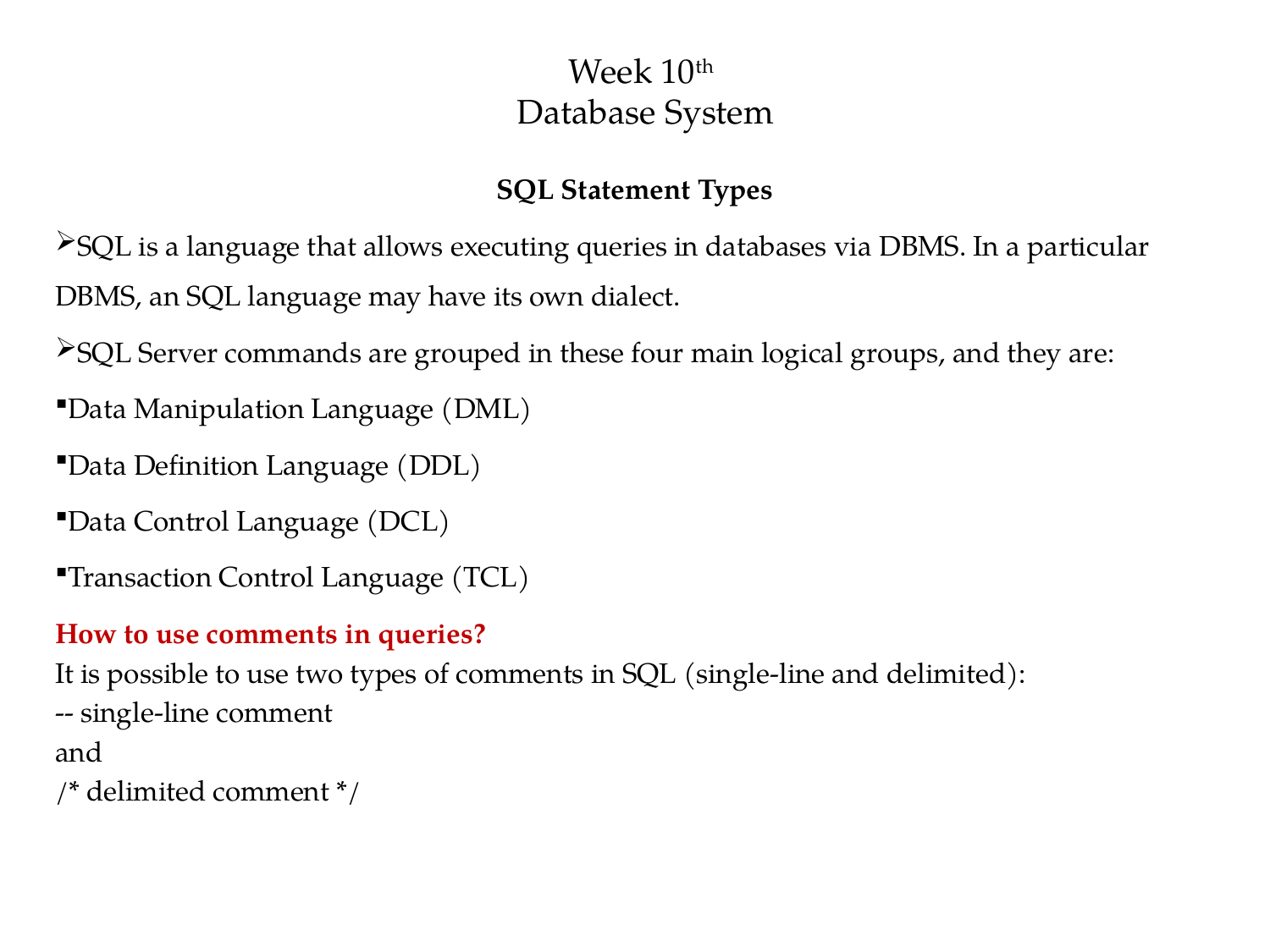

# Week 10th Database System
SQL Statement Types
SQL is a language that allows executing queries in databases via DBMS. In a particular DBMS, an SQL language may have its own dialect.
SQL Server commands are grouped in these four main logical groups, and they are:
Data Manipulation Language (DML)
Data Definition Language (DDL)
Data Control Language (DCL)
Transaction Control Language (TCL)
How to use comments in queries?
It is possible to use two types of comments in SQL (single-line and delimited):
-- single-line comment
and
/* delimited comment */